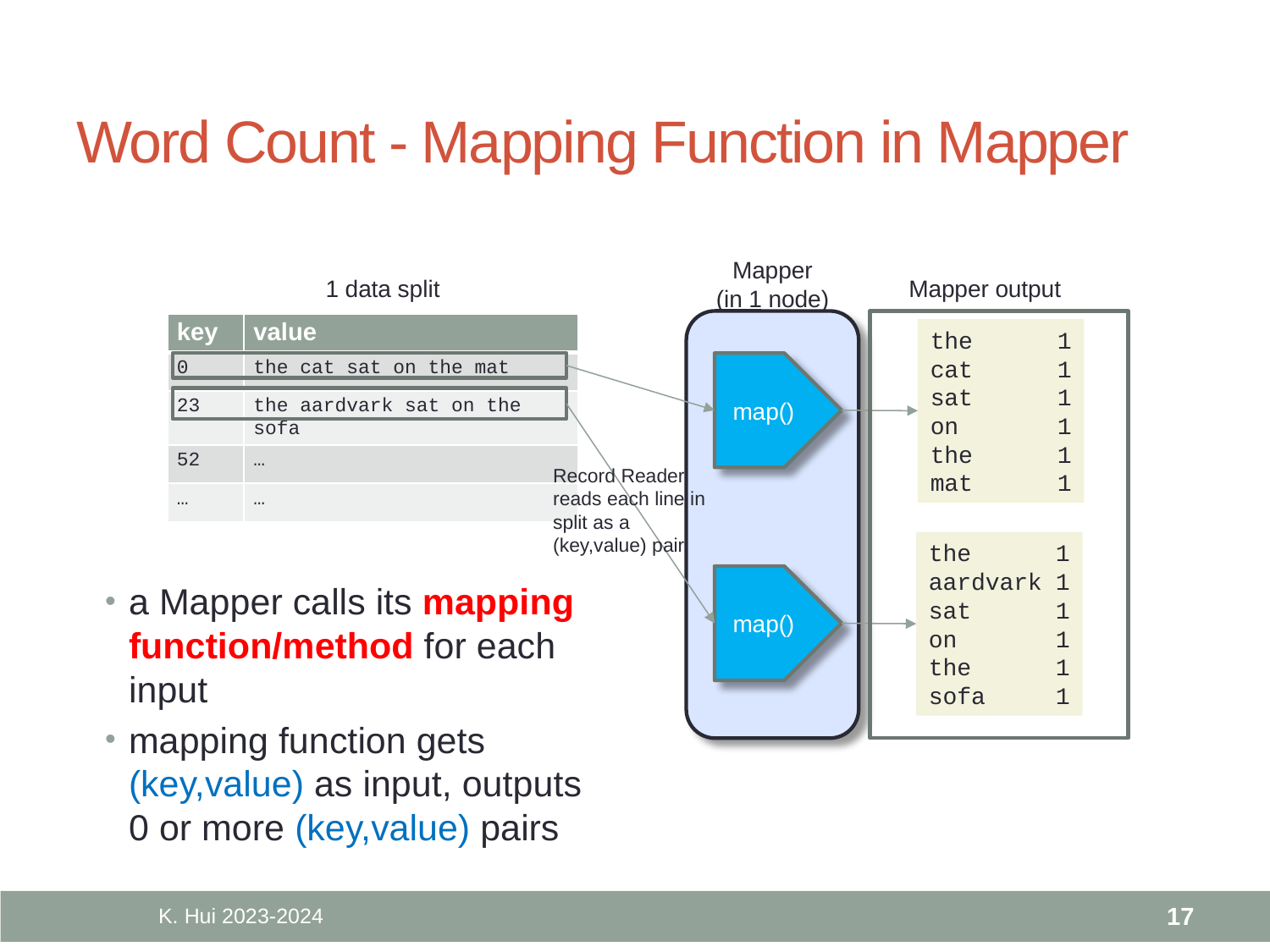

# Word Count - Mapping Function in Mapper
Mapper
(in 1 node)
Mapper output
1 data split

| key | value |
| --- | --- |
| 0 | the cat sat on the mat |
| 23 | the aardvark sat on the sofa |
| 52 | … |
| … | … |
the	1
cat	1
sat	1
on	1
the	1
mat	1

map()

the	1
aardvark	1
sat	1
on	1
the	1
sofa	1
map()
Record Reader reads each line in split as a (key,value) pair
a Mapper calls its mapping function/method for each input
mapping function gets (key,value) as input, outputs 0 or more (key,value) pairs
K. Hui 2023-2024
17